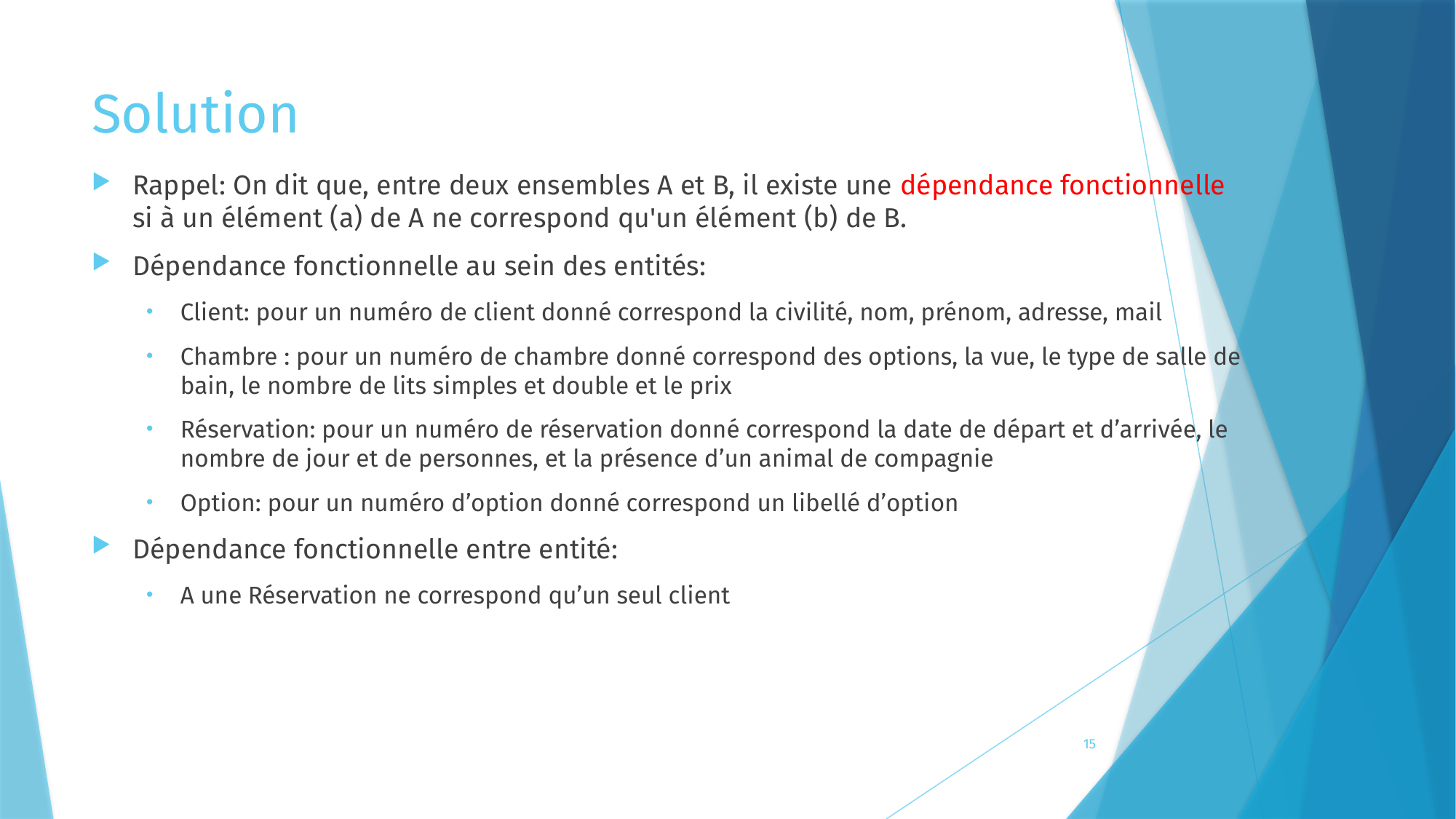

# Solution
Rappel: On dit que, entre deux ensembles A et B, il existe une dépendance fonctionnelle si à un élément (a) de A ne correspond qu'un élément (b) de B.
Dépendance fonctionnelle au sein des entités:
Client: pour un numéro de client donné correspond la civilité, nom, prénom, adresse, mail
Chambre : pour un numéro de chambre donné correspond des options, la vue, le type de salle de bain, le nombre de lits simples et double et le prix
Réservation: pour un numéro de réservation donné correspond la date de départ et d’arrivée, le nombre de jour et de personnes, et la présence d’un animal de compagnie
Option: pour un numéro d’option donné correspond un libellé d’option
Dépendance fonctionnelle entre entité:
A une Réservation ne correspond qu’un seul client
15